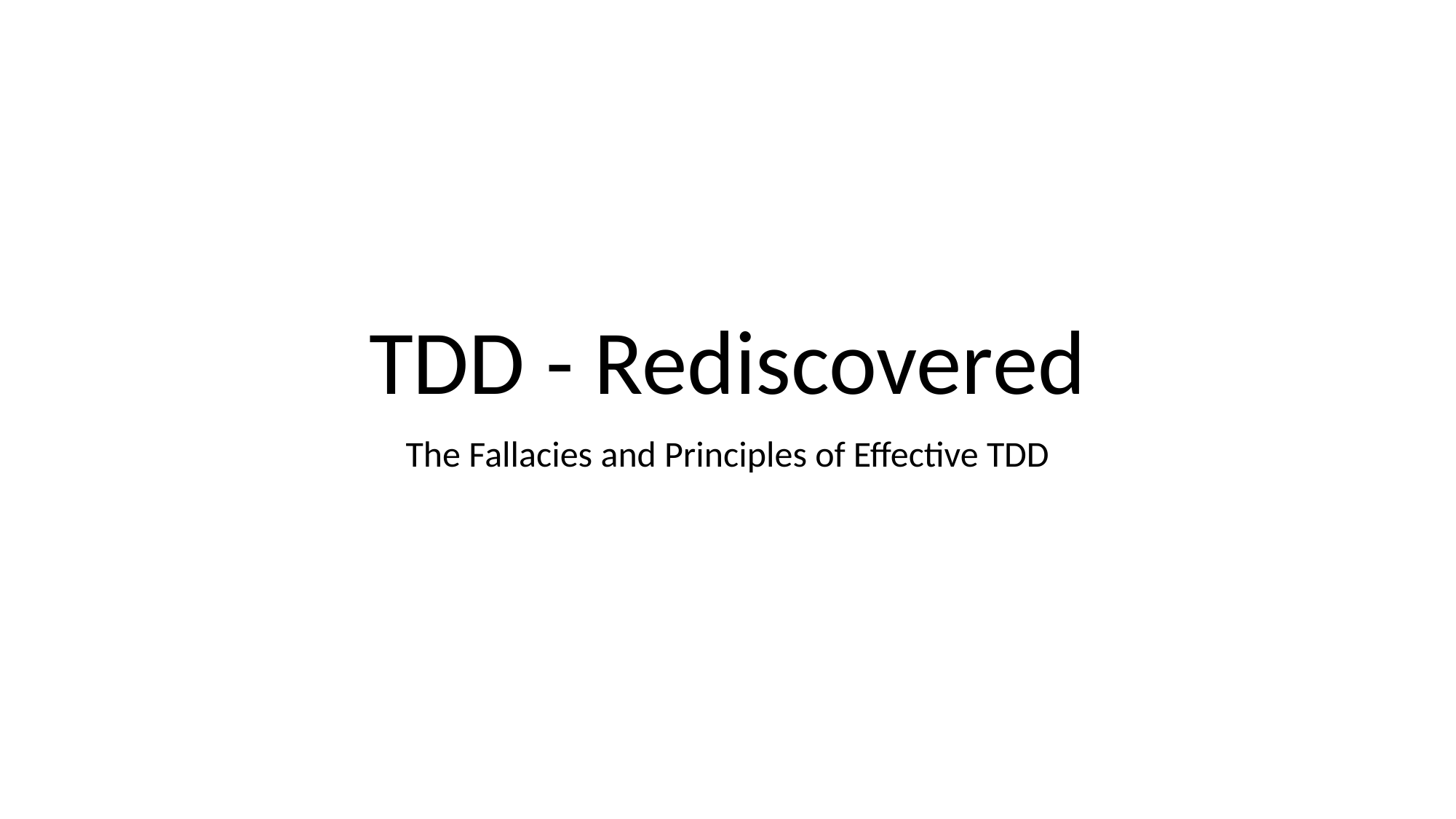

# TDD - Rediscovered
The Fallacies and Principles of Effective TDD